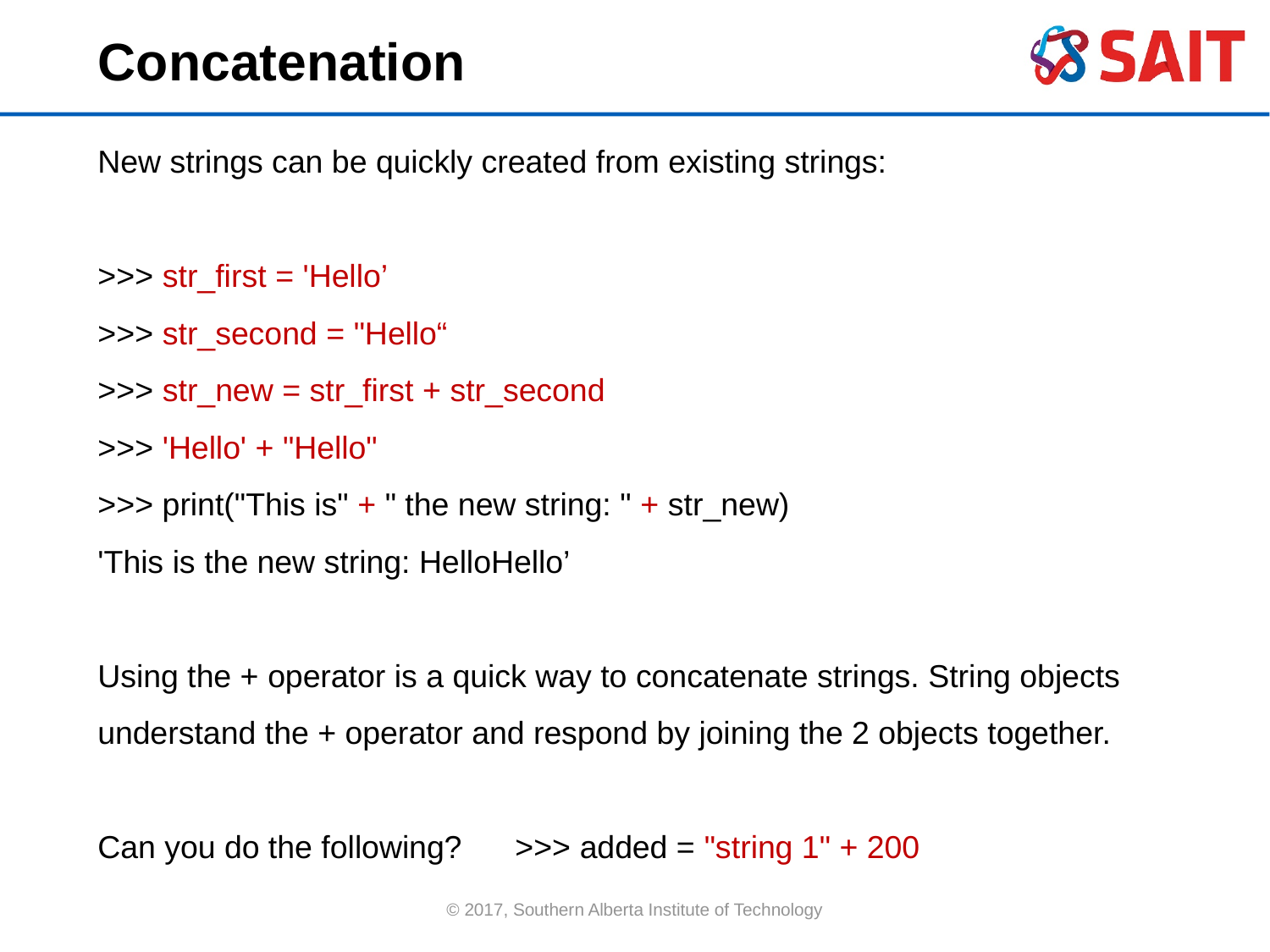

Concatenation
New strings can be quickly created from existing strings:

>>> str_first = 'Hello’
>>> str_second = "Hello“
>>> str_new = str_first + str_second
>>> 'Hello' + "Hello"
>>> print("This is" + " the new string: " + str_new)
'This is the new string: HelloHello’

Using the + operator is a quick way to concatenate strings. String objects understand the + operator and respond by joining the 2 objects together.

Can you do the following?      >>> added = "string 1" + 200